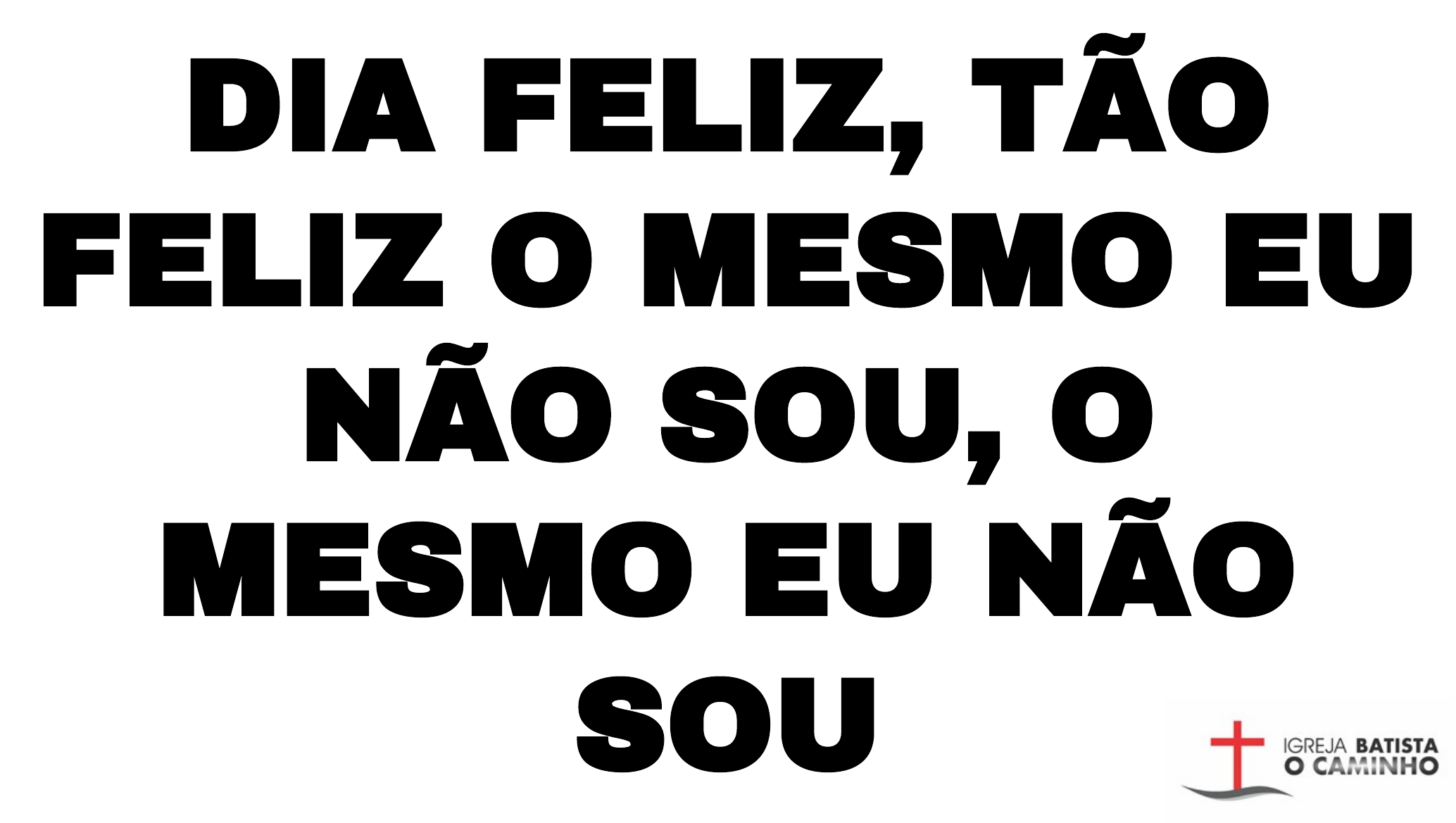

DIA FELIZ, TÃO FELIZ O MESMO EU NÃO SOU, O MESMO EU NÃO SOU